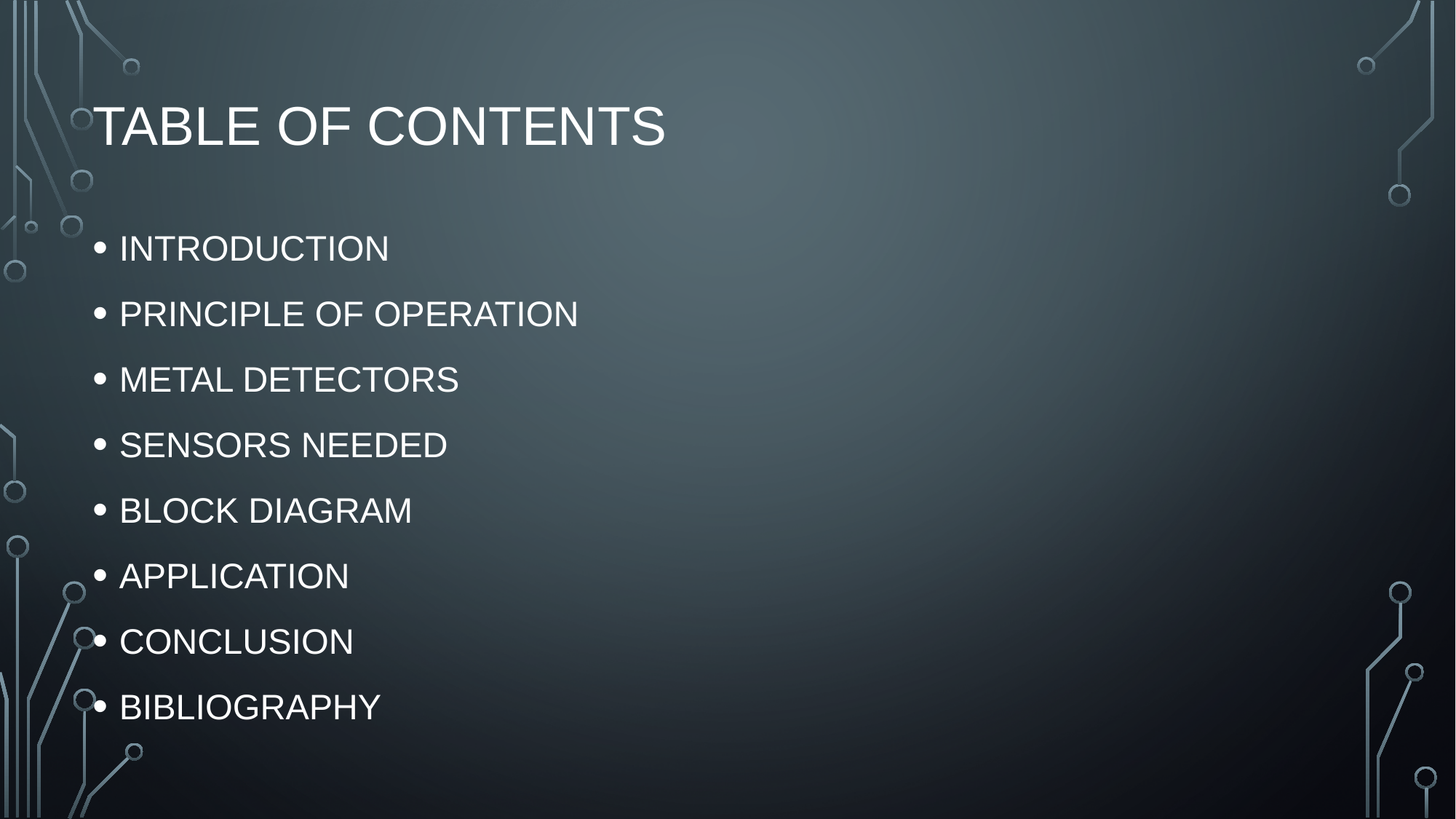

# TABLE OF CONTENTS
INTRODUCTION
PRINCIPLE OF OPERATION
METAL DETECTORS
SENSORS NEEDED
BLOCK DIAGRAM
APPLICATION
CONCLUSION
BIBLIOGRAPHY